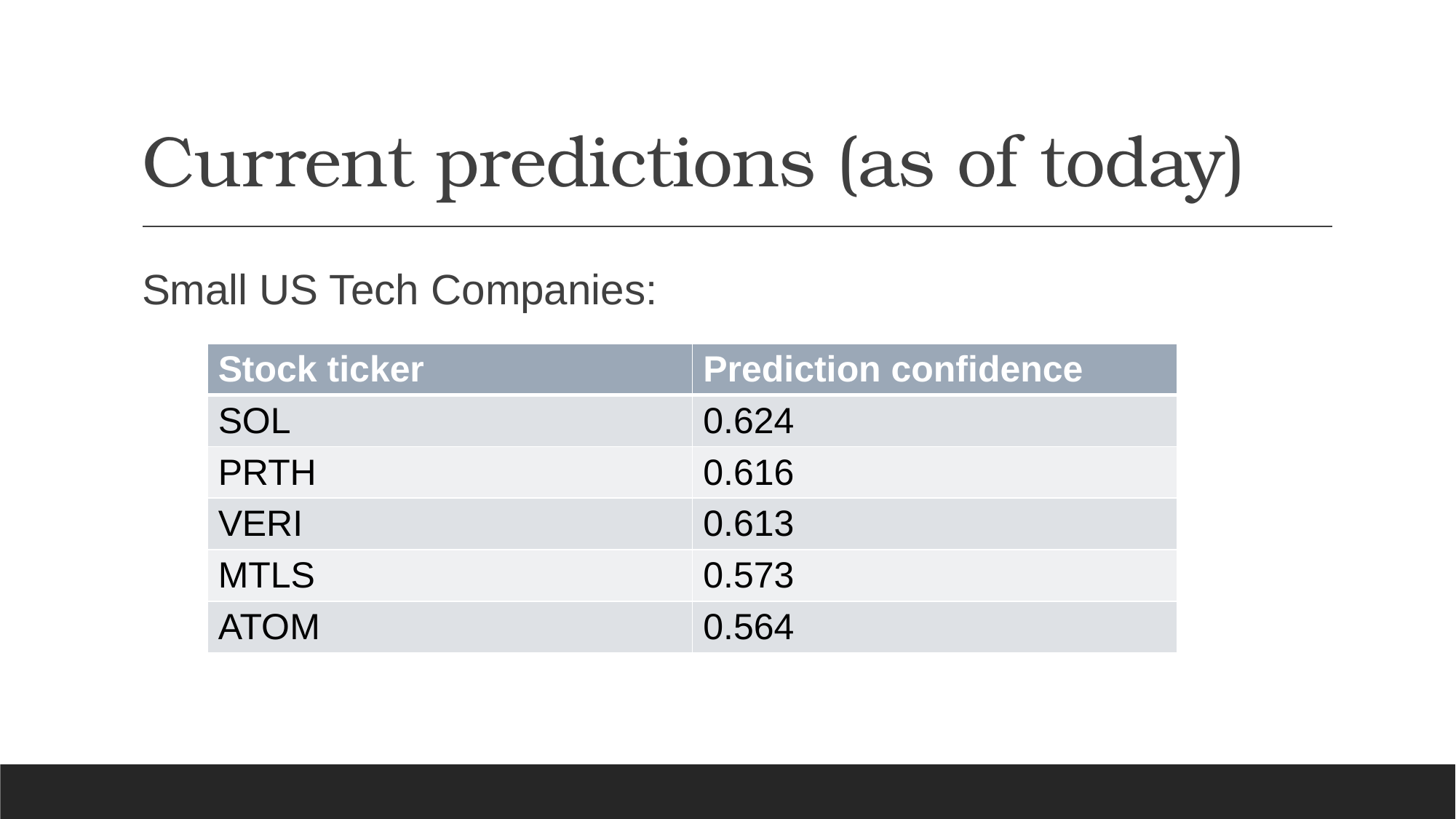

# Current predictions (as of today)
Small US Tech Companies:

| Stock ticker | Prediction confidence |
| --- | --- |
| SOL | 0.624 |
| PRTH | 0.616 |
| VERI | 0.613 |
| MTLS | 0.573 |
| ATOM | 0.564 |